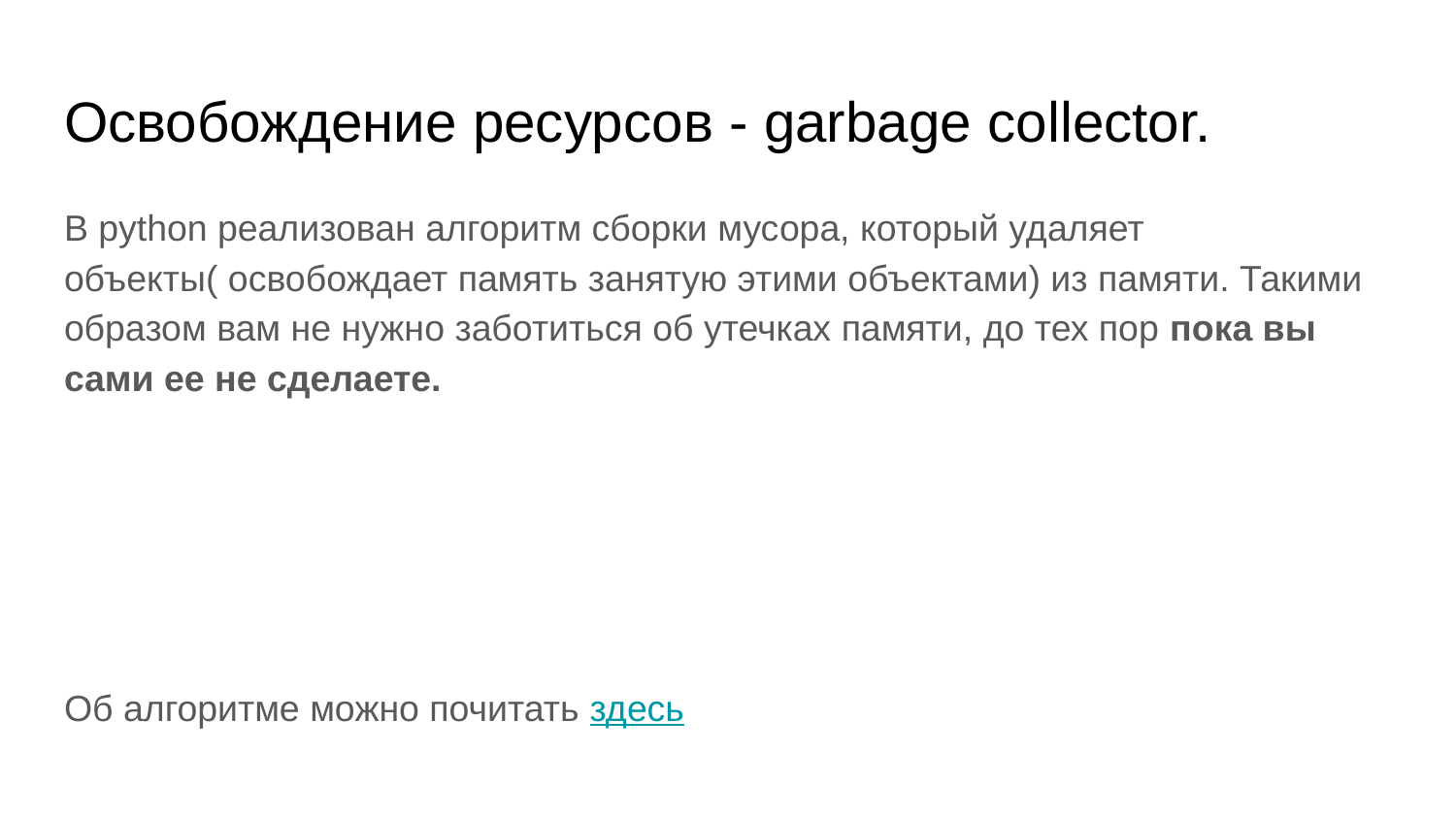

# Освобождение ресурсов - garbage collector.
В python реализован алгоритм сборки мусора, который удаляет объекты( освобождает память занятую этими объектами) из памяти. Такими образом вам не нужно заботиться об утечках памяти, до тех пор пока вы сами ее не сделаете.

Об алгоритме можно почитать здесь